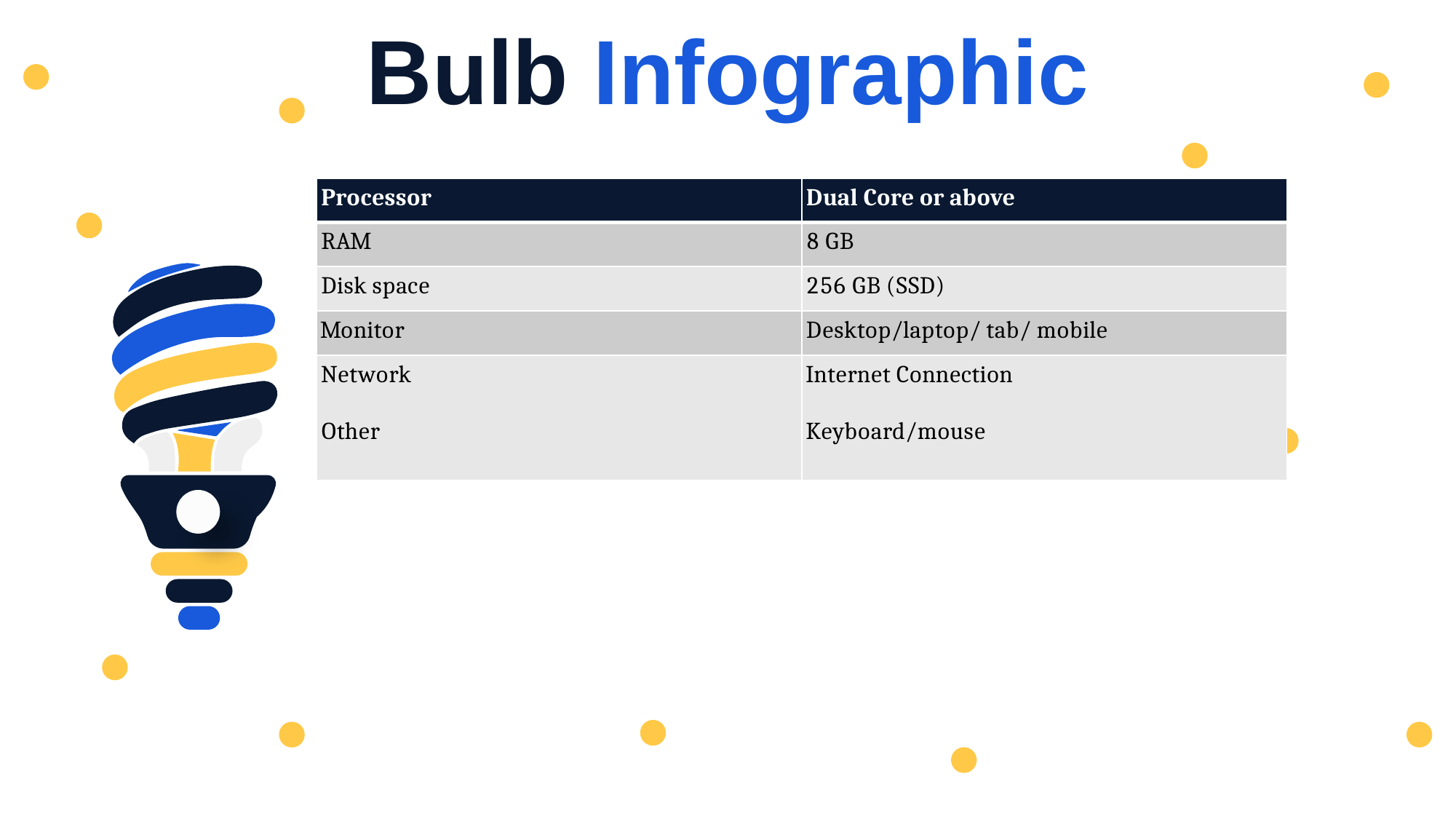

Bulb Infographic

| Processor | Dual Core or above |
| --- | --- |
| RAM | 8 GB |
| Disk space | 256 GB (SSD) |
| Monitor | Desktop/laptop/ tab/ mobile |
| Network   Other | Internet Connection   Keyboard/mouse |